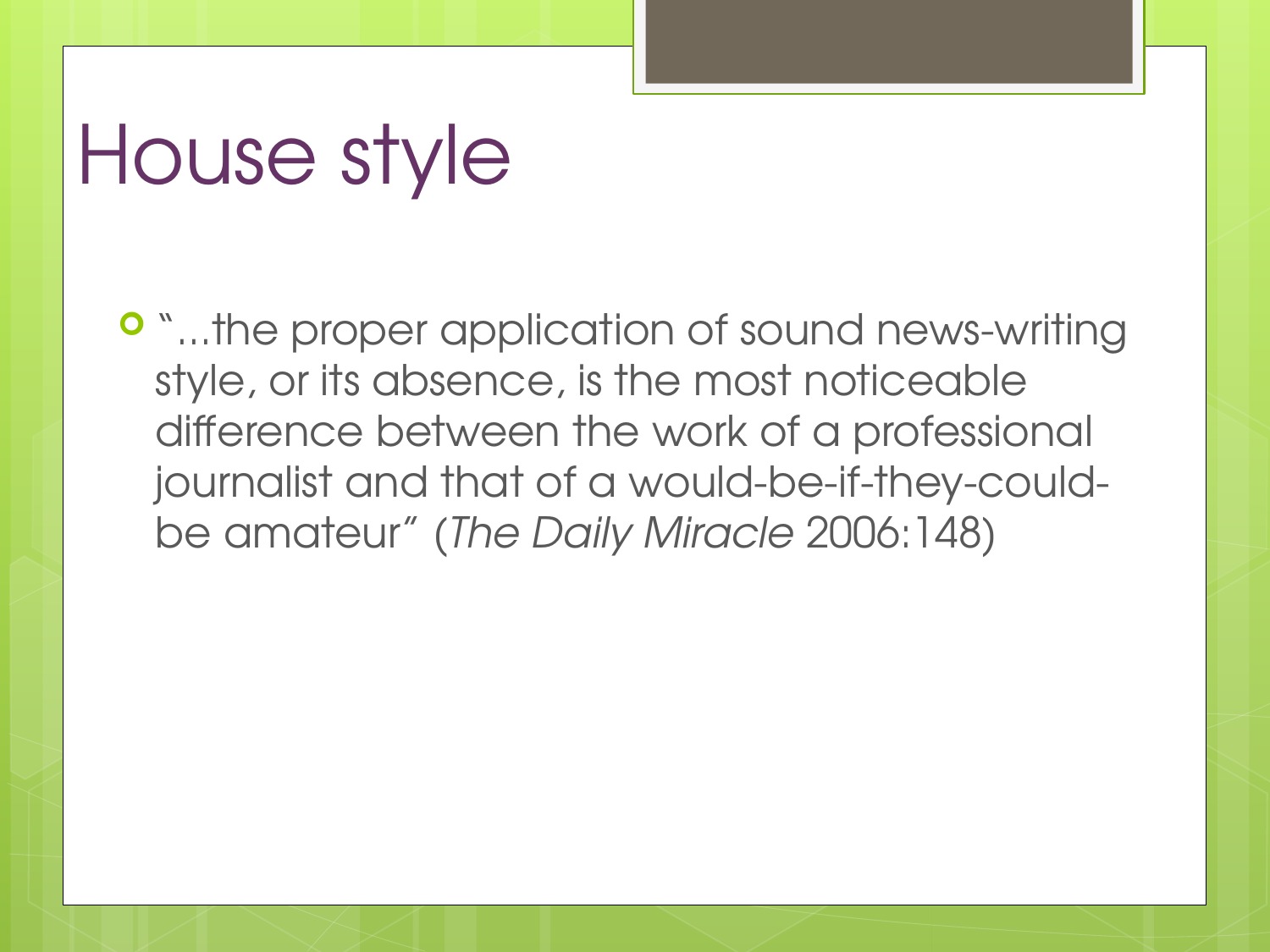

# House style
“...the proper application of sound news-writing style, or its absence, is the most noticeable difference between the work of a professional journalist and that of a would-be-if-they-could-be amateur” (The Daily Miracle 2006:148)